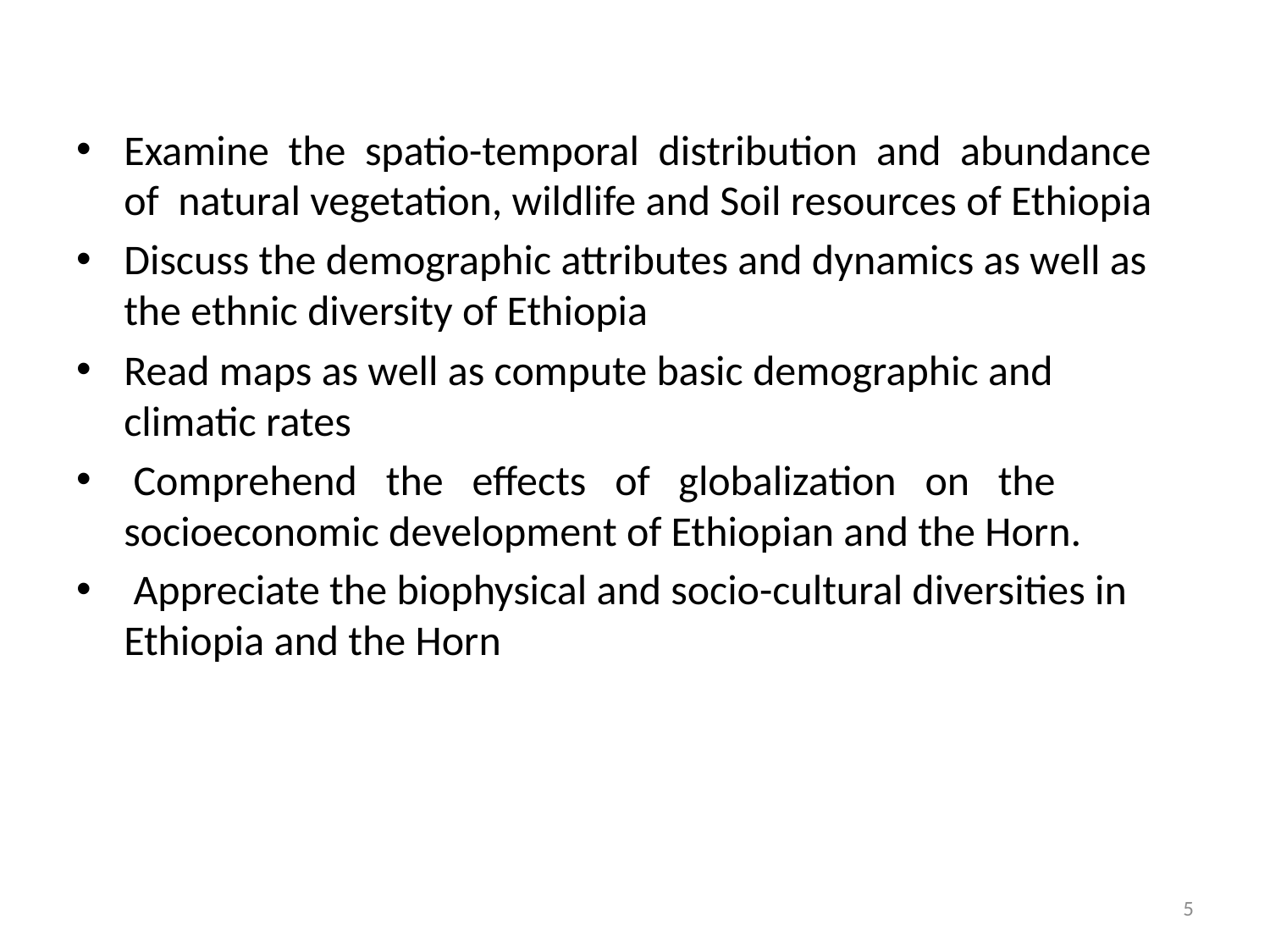

#
Examine  the  spatio-temporal  distribution  and  abundance  of  natural vegetation, wildlife and Soil resources of Ethiopia
Discuss the demographic attributes and dynamics as well as the ethnic diversity of Ethiopia
Read maps as well as compute basic demographic and climatic rates
 Comprehend   the   effects   of   globalization   on   the   socioeconomic development of Ethiopian and the Horn.
 Appreciate the biophysical and socio-cultural diversities in Ethiopia and the Horn

5